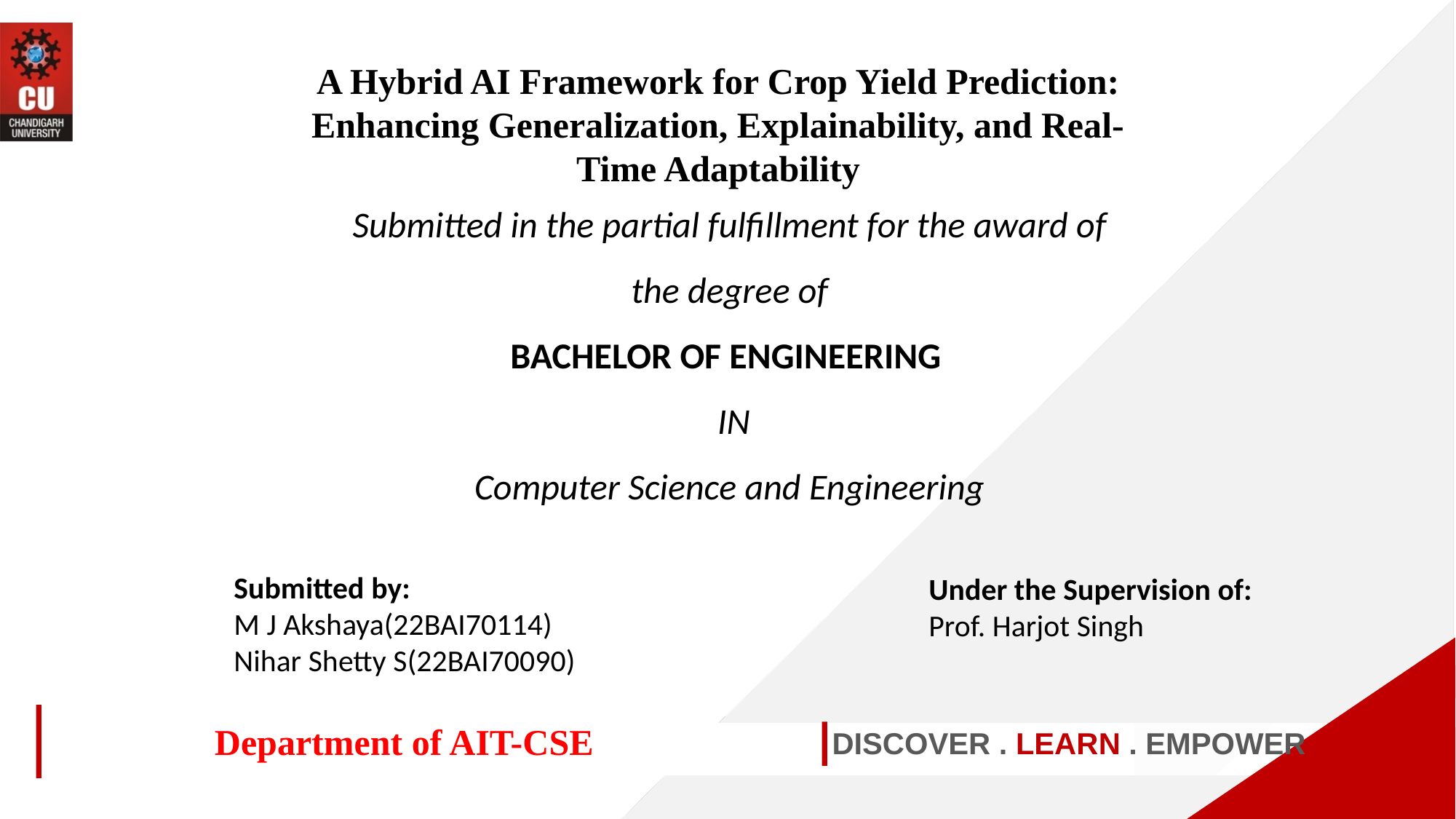

A Hybrid AI Framework for Crop Yield Prediction: Enhancing Generalization, Explainability, and Real-Time Adaptability

Submitted in the partial fulfillment for the award of the degree of
BACHELOR OF ENGINEERING
 IN
Computer Science and Engineering
Submitted by:
M J Akshaya(22BAI70114)
Nihar Shetty S(22BAI70090)
Under the Supervision of:
Prof. Harjot Singh

Department of AIT-CSE
DISCOVER . LEARN . EMPOWER

1